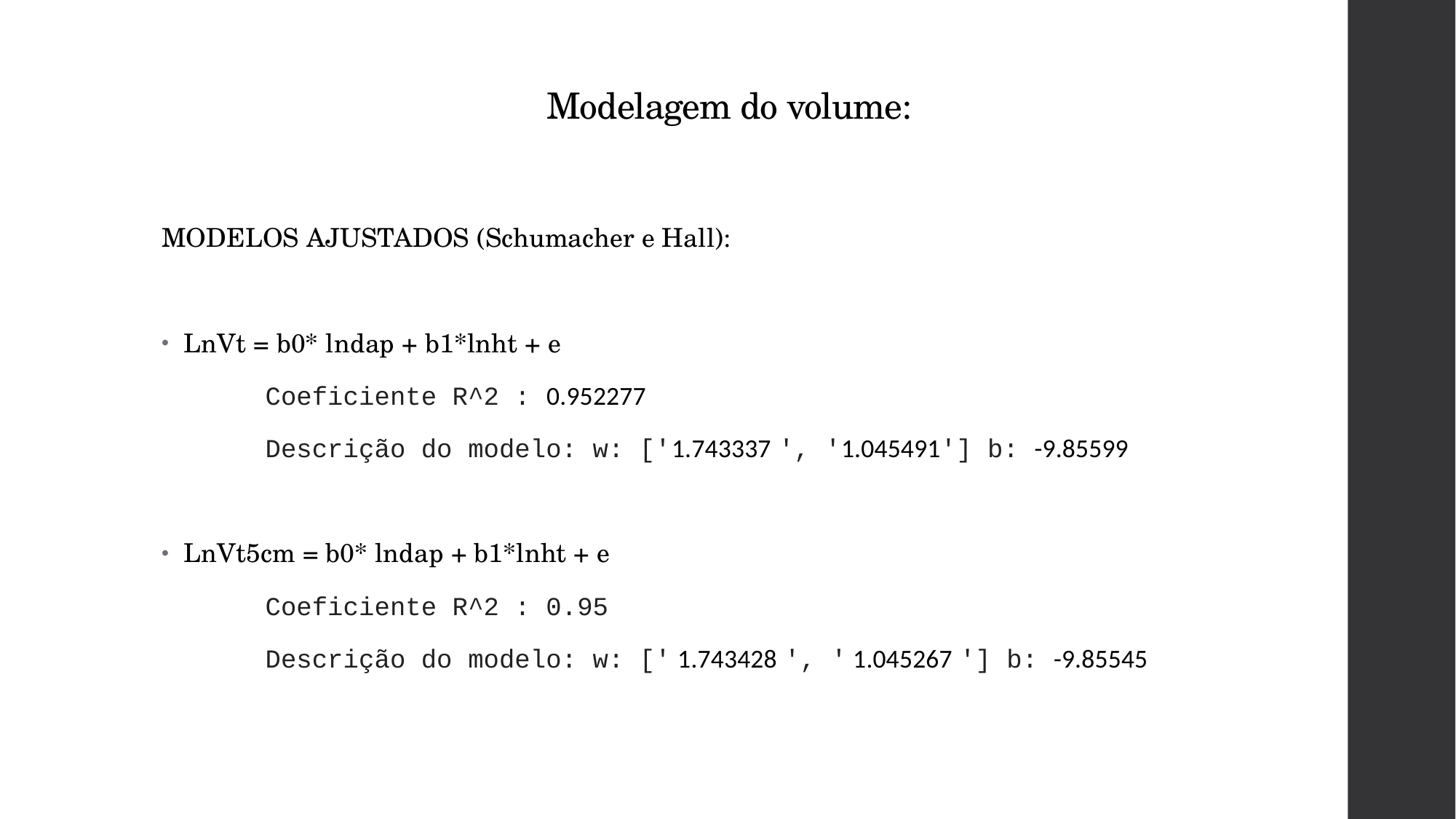

# Modelagem do volume:
MODELOS AJUSTADOS (Schumacher e Hall):

LnVt = b0* lndap + b1*lnht + e
	Coeficiente R^2 : 0.952277
	Descrição do modelo: w: ['1.743337 ', '1.045491'] b: -9.85599

LnVt5cm = b0* lndap + b1*lnht + e
	Coeficiente R^2 : 0.95
	Descrição do modelo: w: [' 1.743428 ', ' 1.045267 '] b: -9.85545